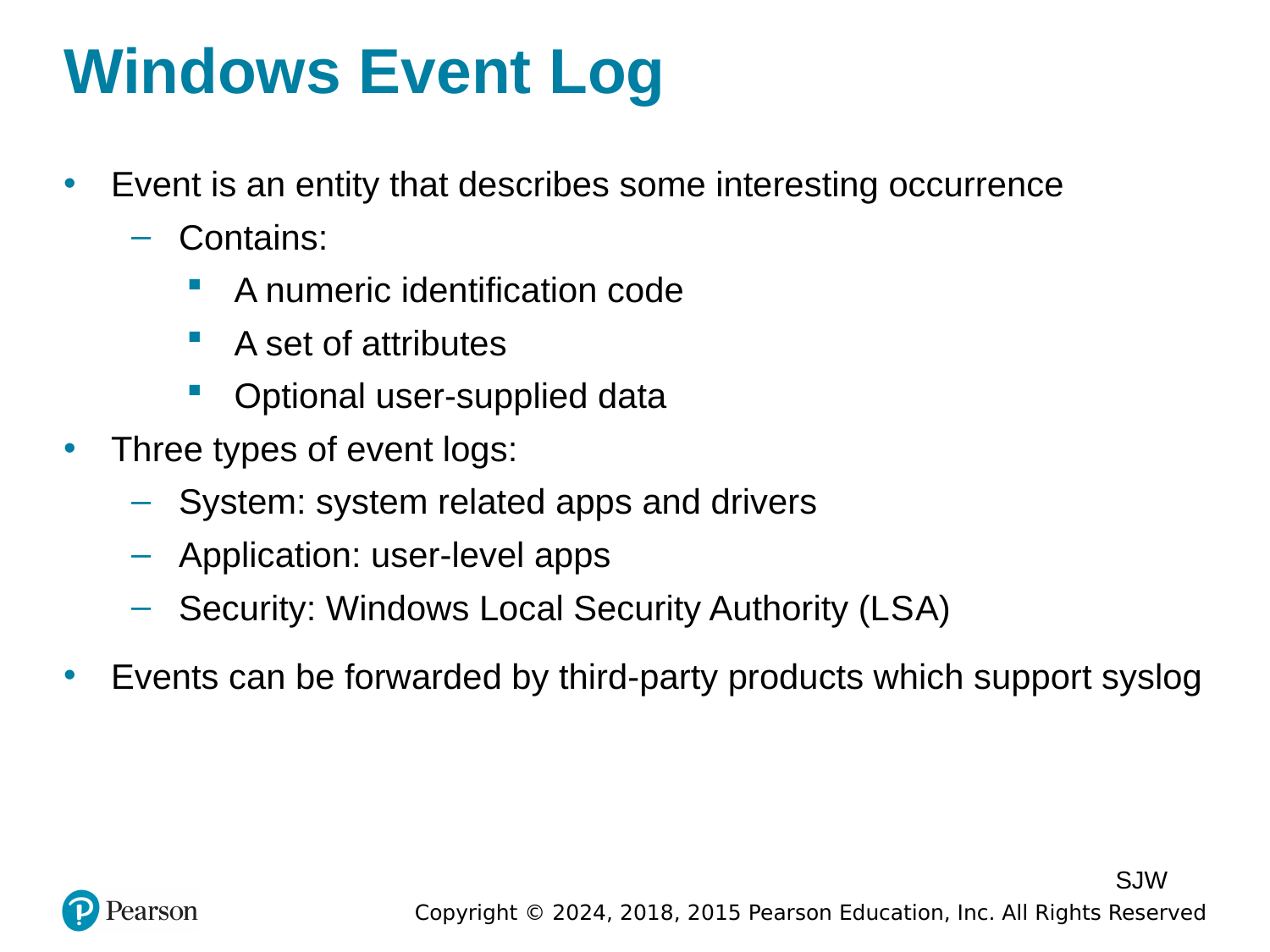

# Windows Event Log
Event is an entity that describes some interesting occurrence
Contains:
A numeric identification code
A set of attributes
Optional user-supplied data
Three types of event logs:
System: system related apps and drivers
Application: user-level apps
Security: Windows Local Security Authority (L S )A)
Events can be forwarded by third-party products which support syslog
SJW